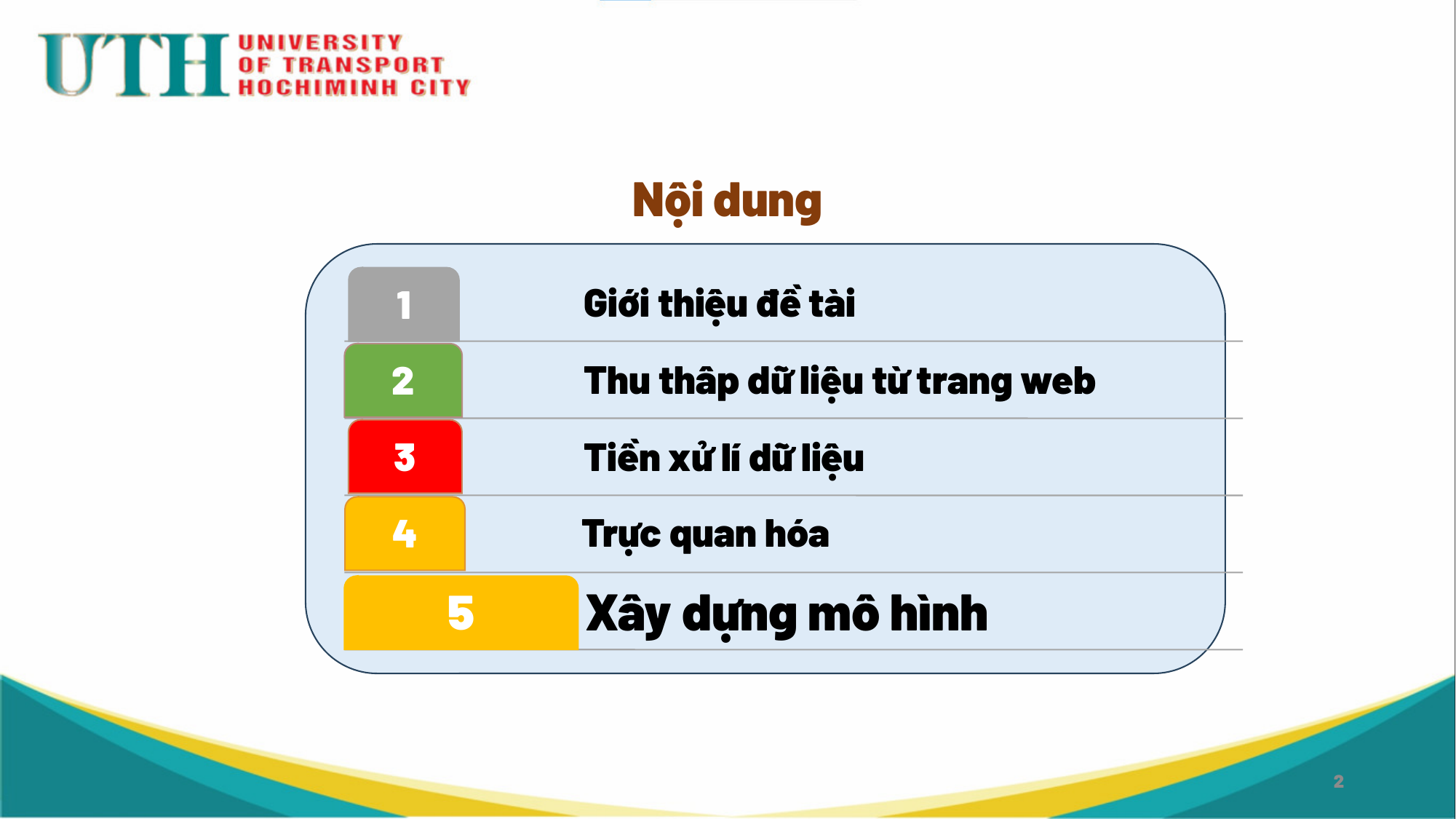

# Nội dung

Giới thiệu đề tài
1
Thu thâp dữ liệu từ trang web
2
Tiền xử lí dữ liệu
3
         Trực quan hóa
4
Xây dựng mô hình
5
2